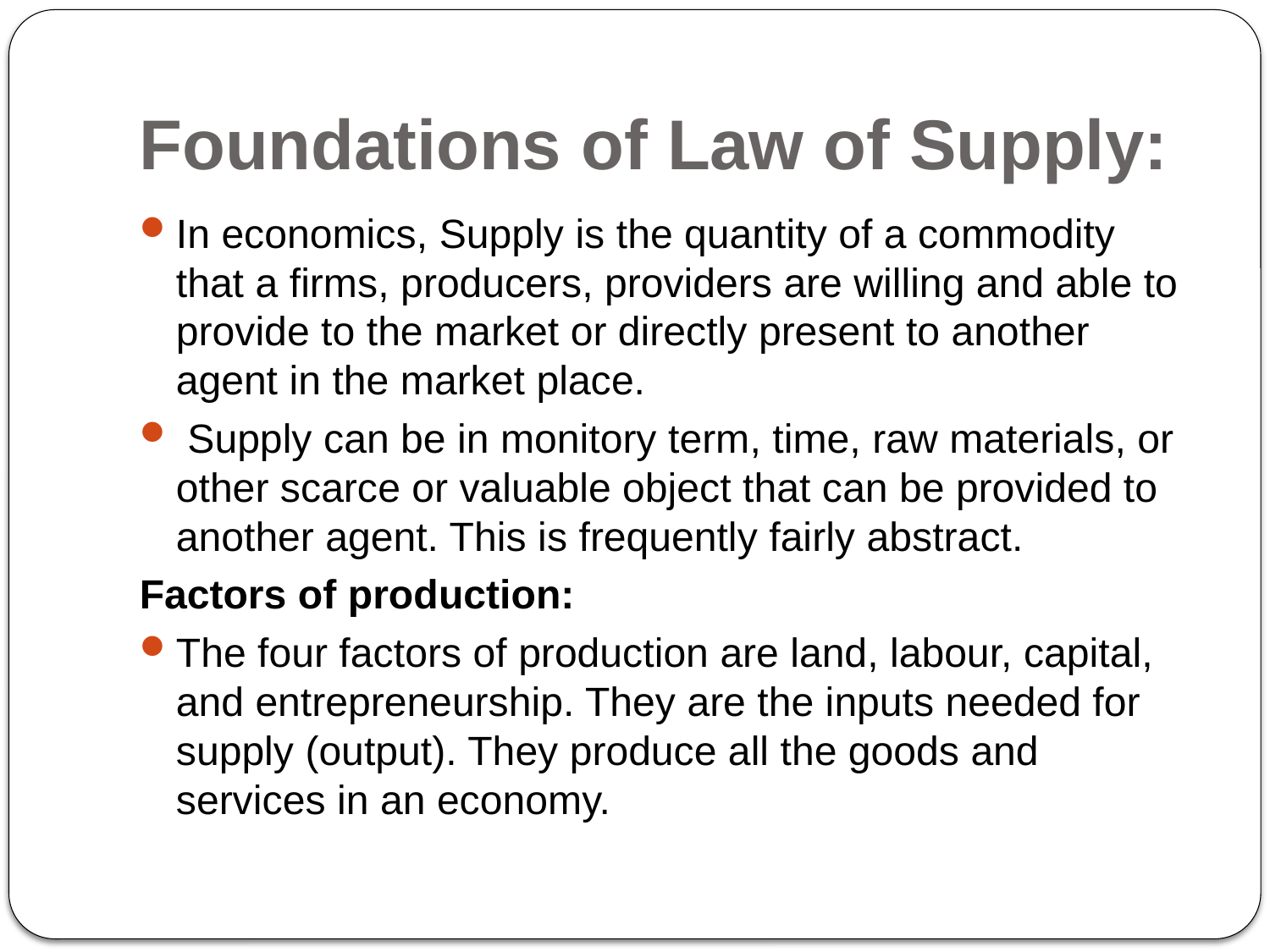

# Foundations of Law of Supply:
In economics, Supply is the quantity of a commodity that a firms, producers, providers are willing and able to provide to the market or directly present to another agent in the market place.
 Supply can be in monitory term, time, raw materials, or other scarce or valuable object that can be provided to another agent. This is frequently fairly abstract.
Factors of production:
The four factors of production are land, labour, capital, and entrepreneurship. They are the inputs needed for supply (output). They produce all the goods and services in an economy.